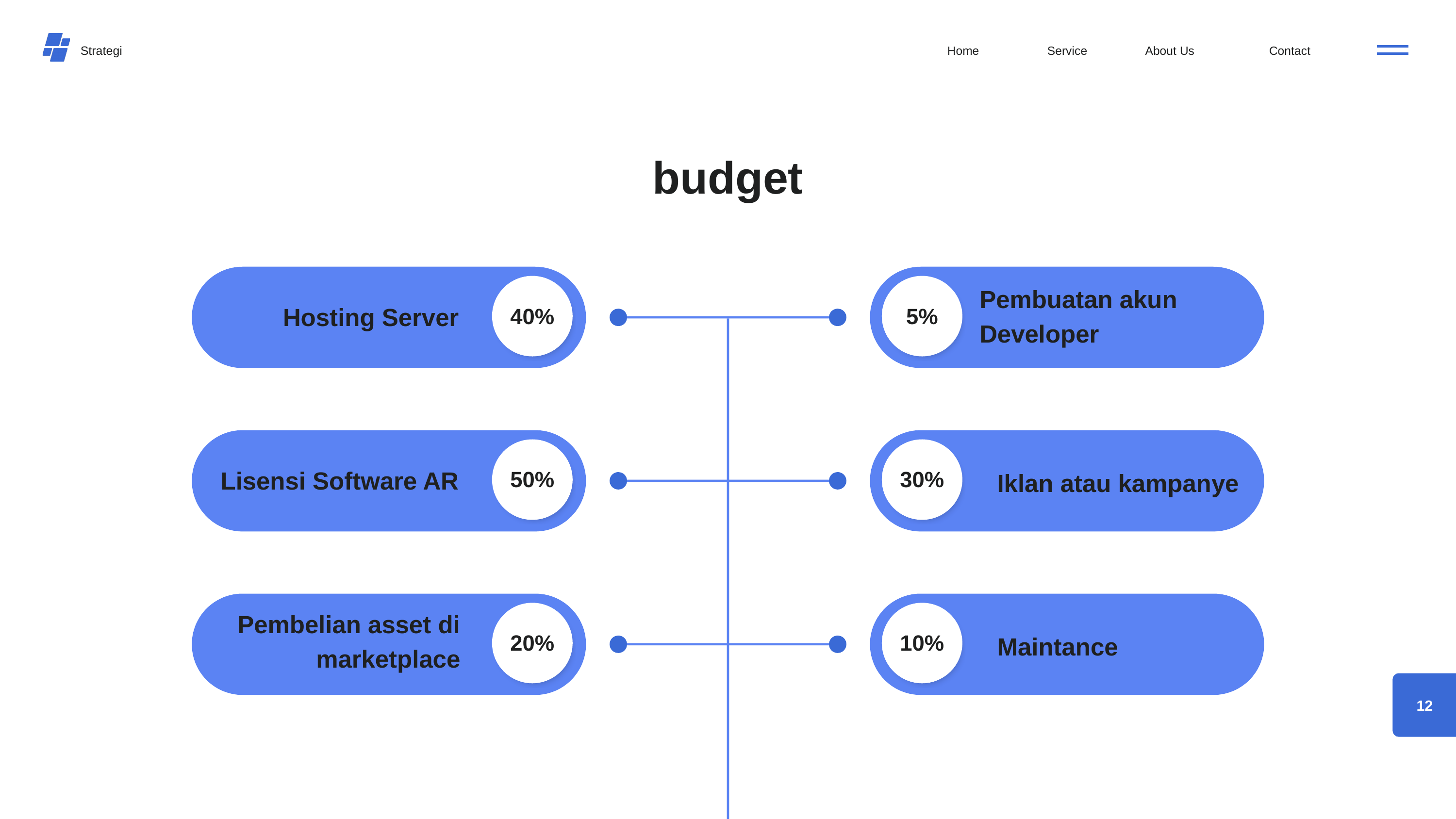

Strategi
Home
Service
About Us
Contact

budget

Pembuatan akun Developer

Hosting Server
40%
5%

Lisensi Software AR
50%
30%
Iklan atau kampanye

Pembelian asset di marketplace

20%
10%
Maintance

12